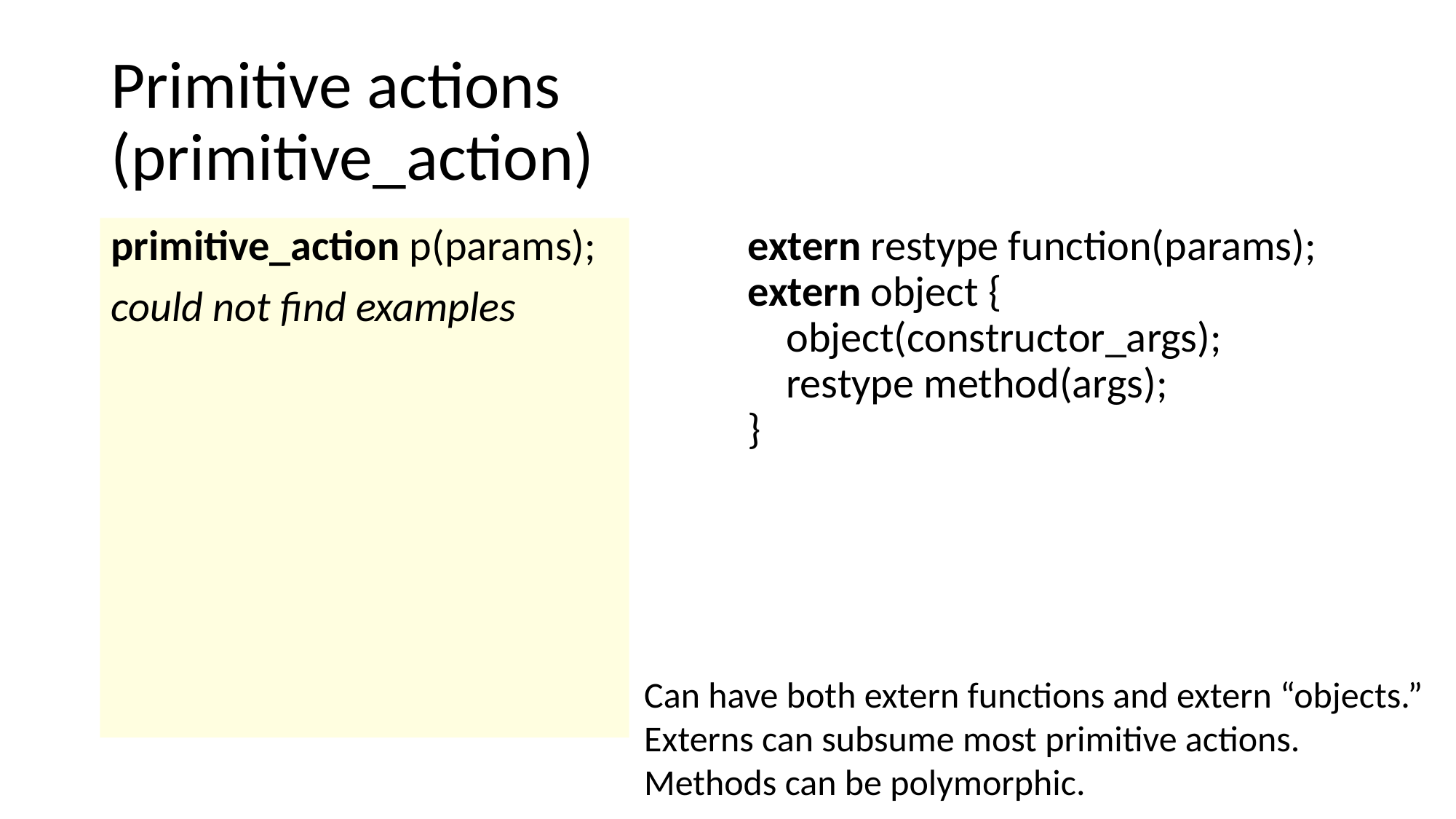

# Primitive actions (primitive_action)
primitive_action p(params);
could not find examples
extern restype function(params);
extern object {
    object(constructor_args);
    restype method(args);
}
Can have both extern functions and extern “objects.”
Externs can subsume most primitive actions.
Methods can be polymorphic.